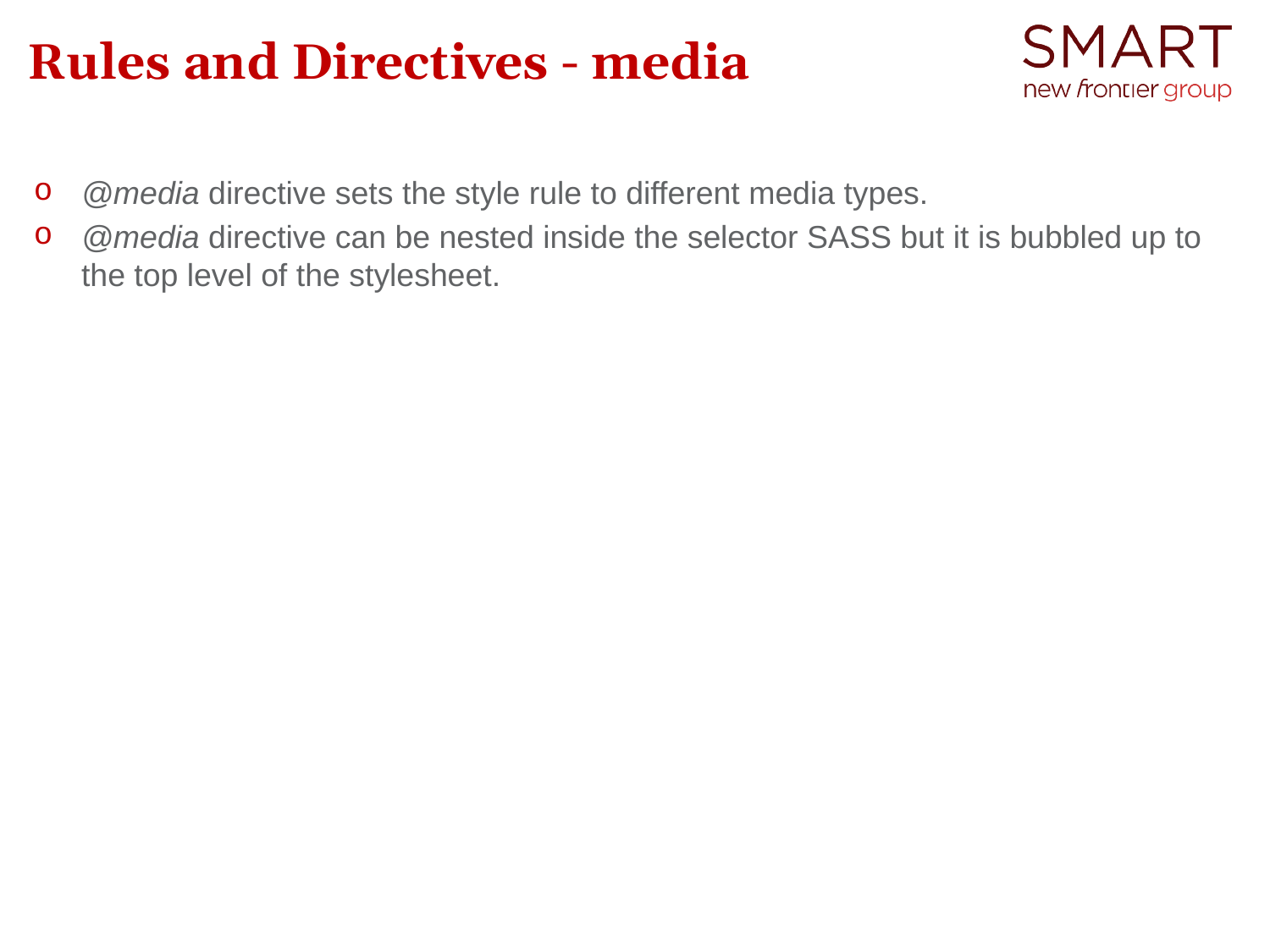

# Rules and Directives - media
@media directive sets the style rule to different media types.
@media directive can be nested inside the selector SASS but it is bubbled up to the top level of the stylesheet.